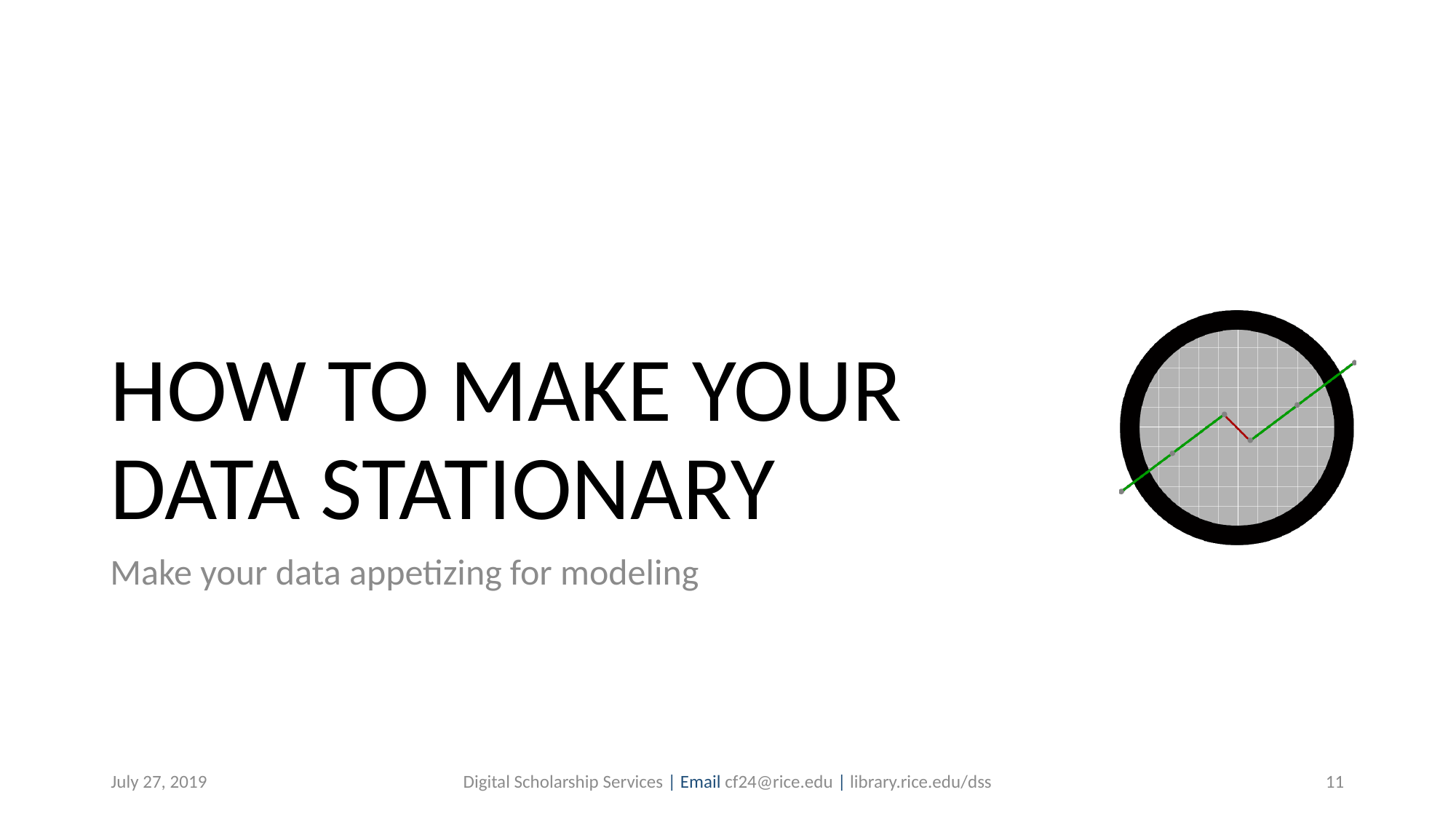

# HOW TO MAKE YOUR DATA STATIONARY
Make your data appetizing for modeling
July 27, 2019
Digital Scholarship Services | Email cf24@rice.edu | library.rice.edu/dss
11